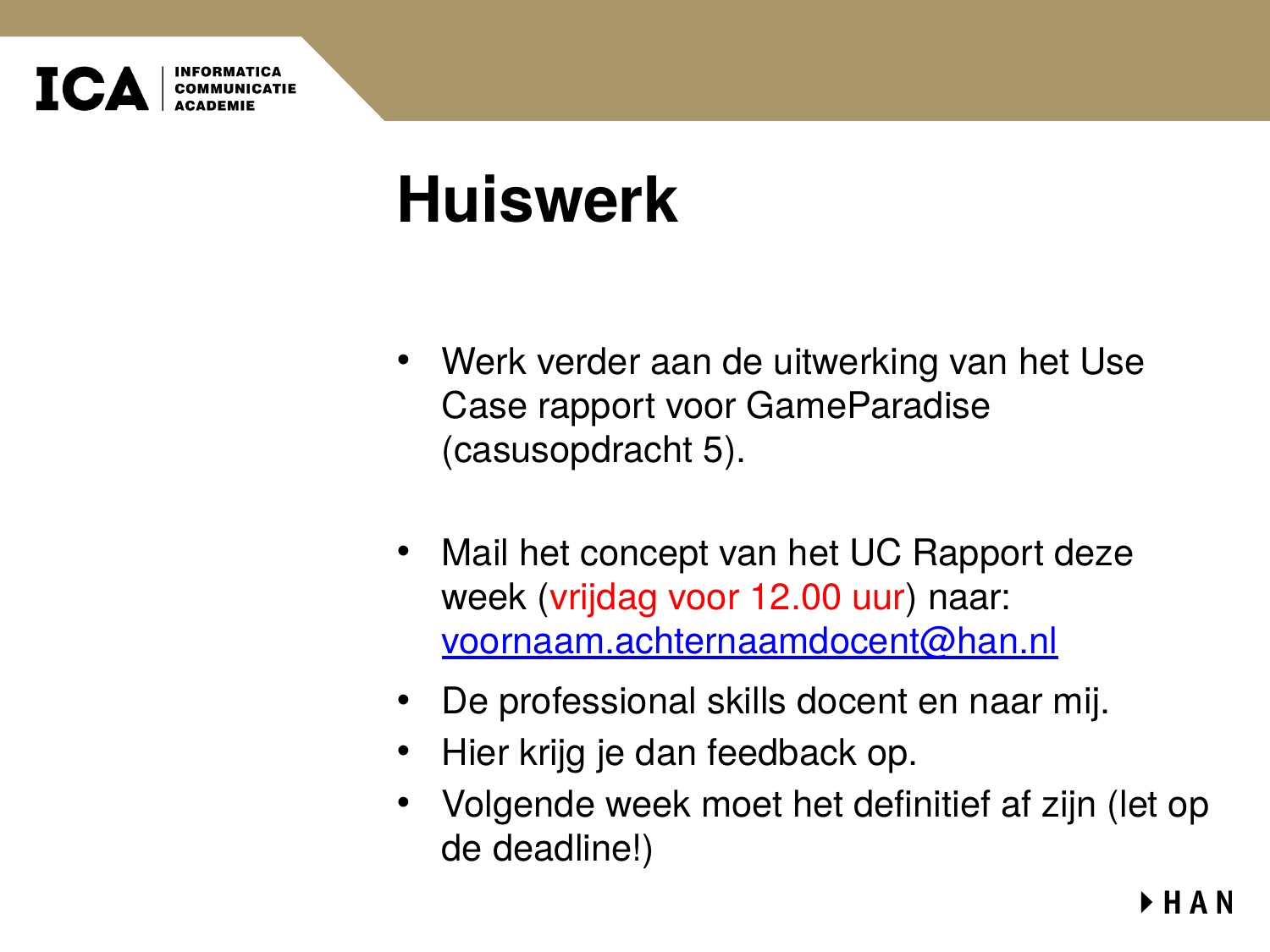

# Huiswerk

Werk verder aan de uitwerking van het Use Case rapport voor GameParadise (casusopdracht 5).

Mail het concept van het UC Rapport deze week (vrijdag voor 12.00 uur) naar: voornaam.achternaamdocent@han.nl
De professional skills docent en naar mij.
Hier krijg je dan feedback op.
Volgende week moet het definitief af zijn (let op de deadline!)